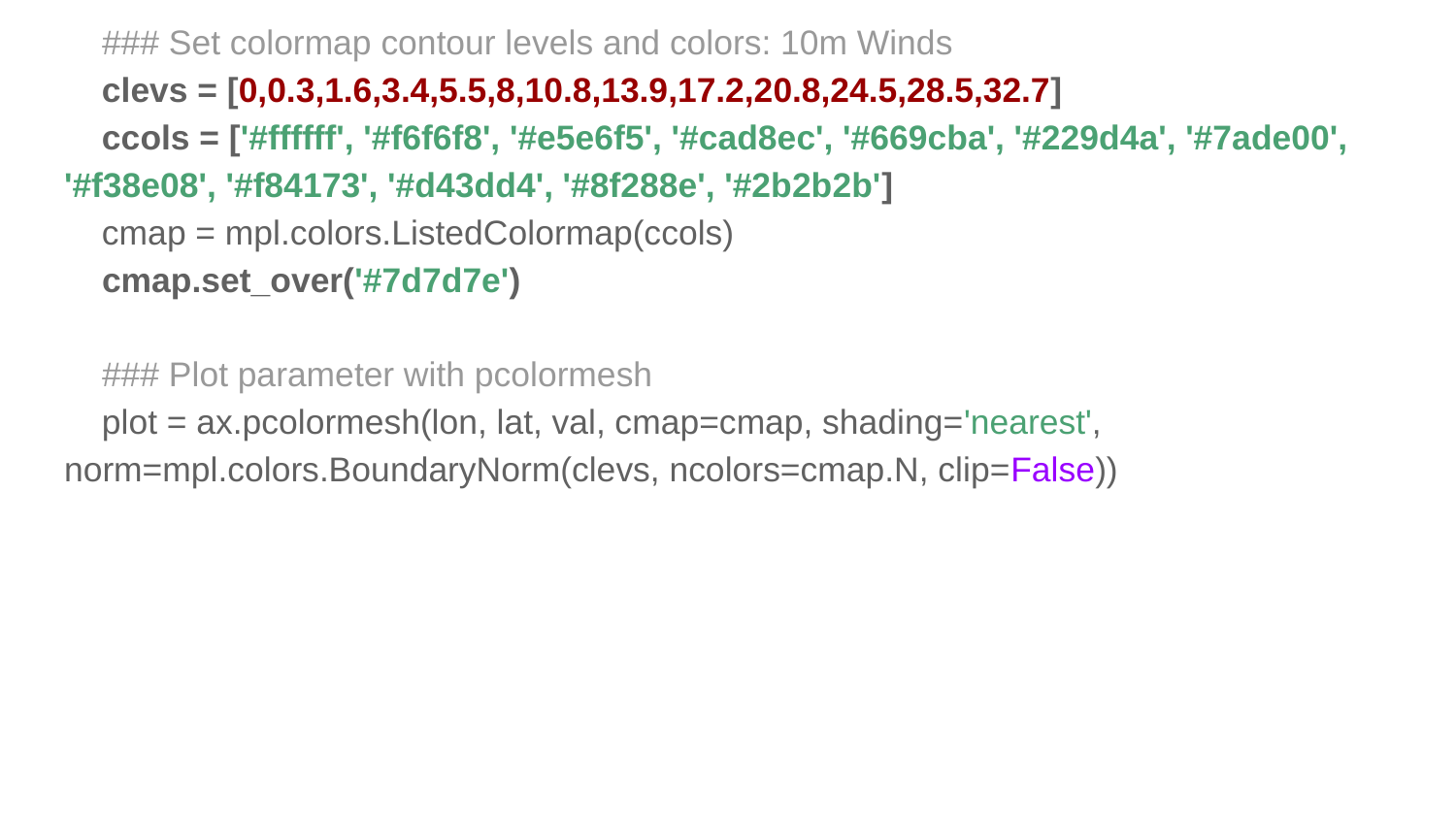

### Set colormap contour levels and colors: 10m Winds clevs = [0,0.3,1.6,3.4,5.5,8,10.8,13.9,17.2,20.8,24.5,28.5,32.7] ccols = ['#ffffff', '#f6f6f8', '#e5e6f5', '#cad8ec', '#669cba', '#229d4a', '#7ade00', '#f38e08', '#f84173', '#d43dd4', '#8f288e', '#2b2b2b'] cmap = mpl.colors.ListedColormap(ccols) cmap.set_over('#7d7d7e') ### Plot parameter with pcolormesh plot = ax.pcolormesh(lon, lat, val, cmap=cmap, shading='nearest',  norm=mpl.colors.BoundaryNorm(clevs, ncolors=cmap.N, clip=False))